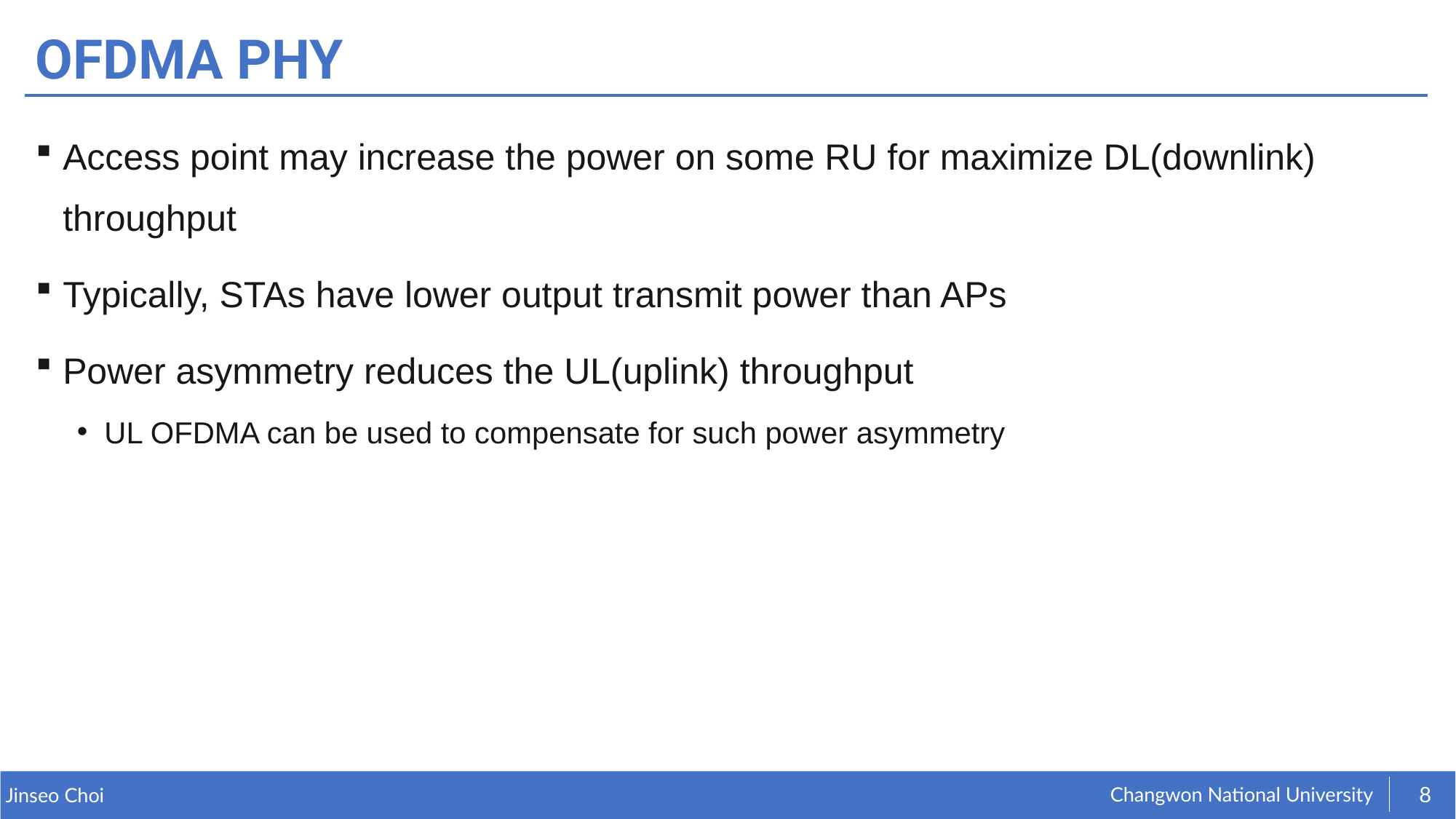

# OFDMA PHY
Access point may increase the power on some RU for maximize DL(downlink) throughput
Typically, STAs have lower output transmit power than APs
Power asymmetry reduces the UL(uplink) throughput
UL OFDMA can be used to compensate for such power asymmetry
8